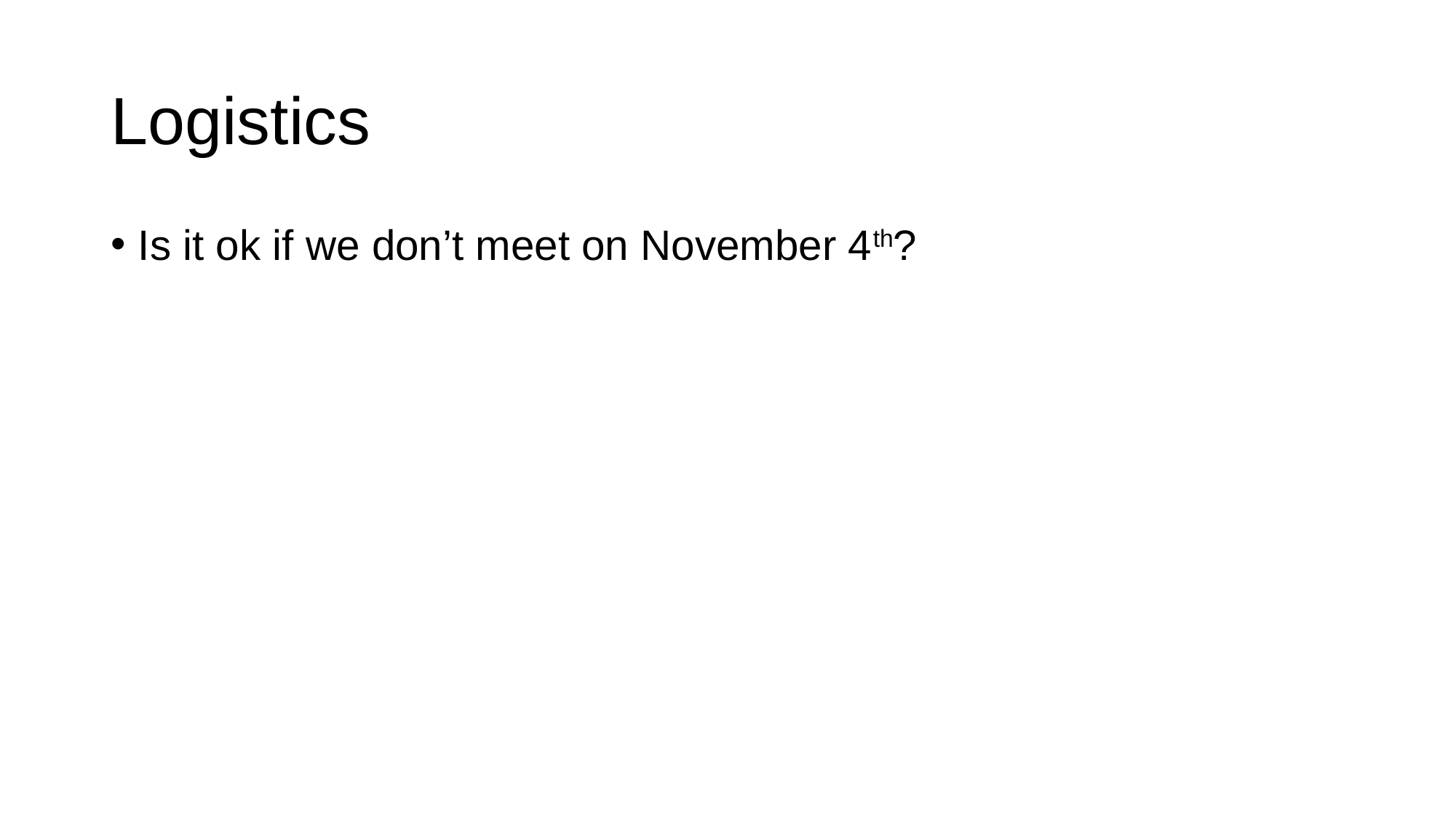

# Logistics
Is it ok if we don’t meet on November 4th?